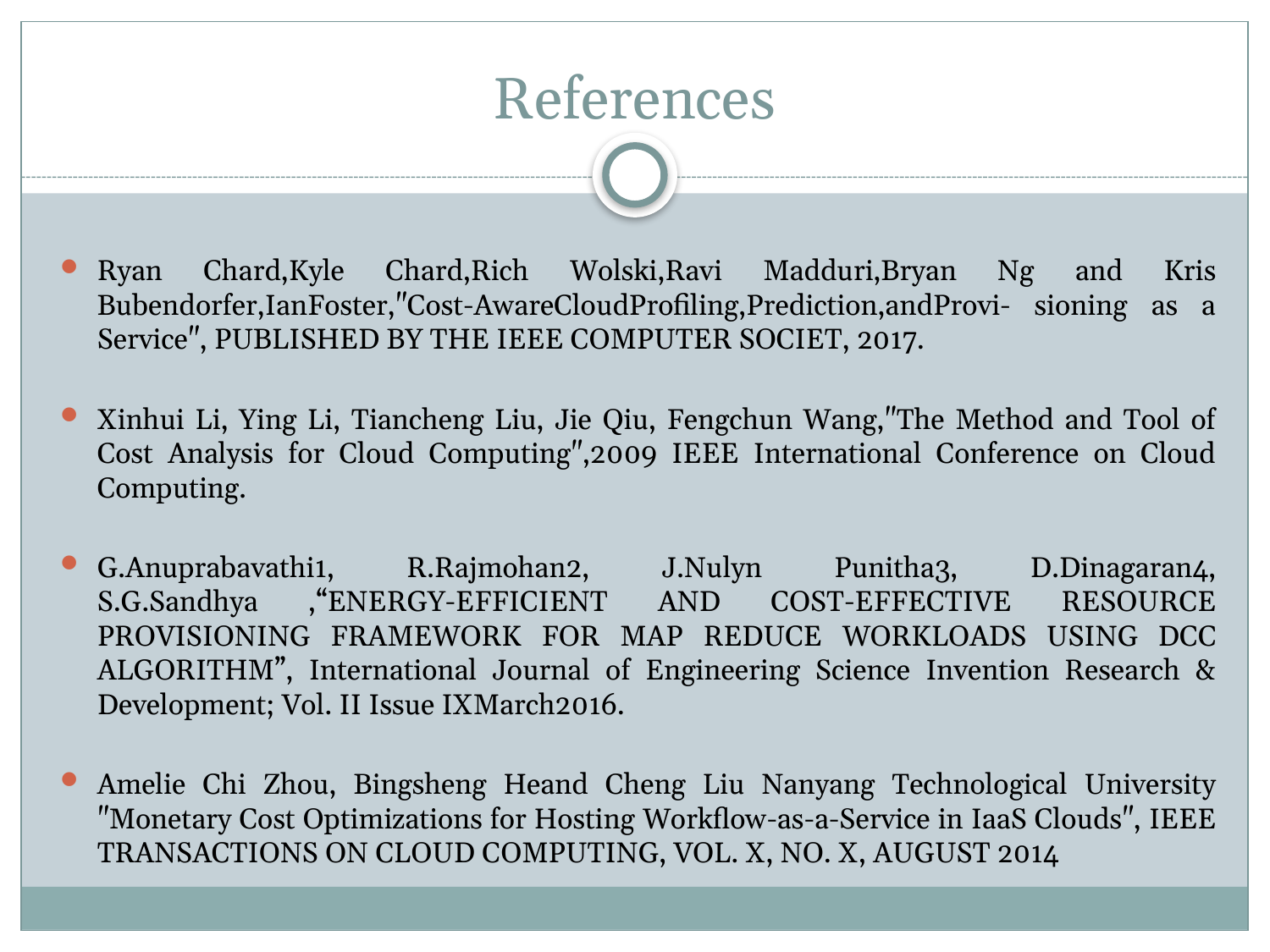

# References
Ryan Chard,Kyle Chard,Rich Wolski,Ravi Madduri,Bryan Ng and Kris Bubendorfer,IanFoster,"Cost-AwareCloudProﬁling,Prediction,andProvi- sioning as a Service", PUBLISHED BY THE IEEE COMPUTER SOCIET, 2017.

Xinhui Li, Ying Li, Tiancheng Liu, Jie Qiu, Fengchun Wang,"The Method and Tool of Cost Analysis for Cloud Computing",2009 IEEE International Conference on Cloud Computing.

G.Anuprabavathi1, R.Rajmohan2, J.Nulyn Punitha3, D.Dinagaran4, S.G.Sandhya ,“ENERGY-EFFICIENT AND COST-EFFECTIVE RESOURCE PROVISIONING FRAMEWORK FOR MAP REDUCE WORKLOADS USING DCC ALGORITHM”, International Journal of Engineering Science Invention Research & Development; Vol. II Issue IXMarch2016.

Amelie Chi Zhou, Bingsheng Heand Cheng Liu Nanyang Technological University "Monetary Cost Optimizations for Hosting Workﬂow-as-a-Service in IaaS Clouds", IEEE TRANSACTIONS ON CLOUD COMPUTING, VOL. X, NO. X, AUGUST 2014